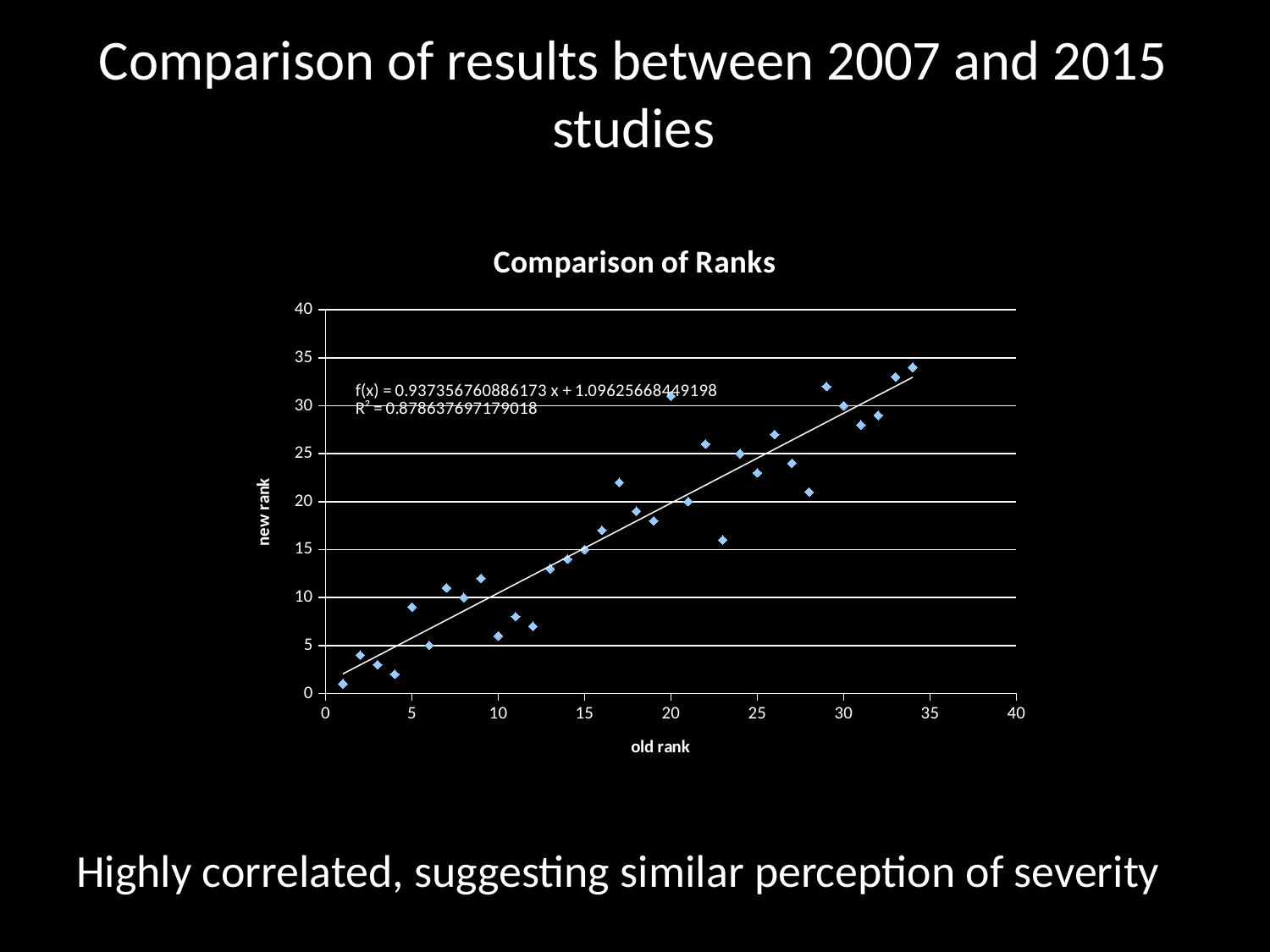

# Comparison of results between 2007 and 2015 studies

### Chart: Comparison of Ranks

| Category | newRank |
|---|---|
Highly correlated, suggesting similar perception of severity